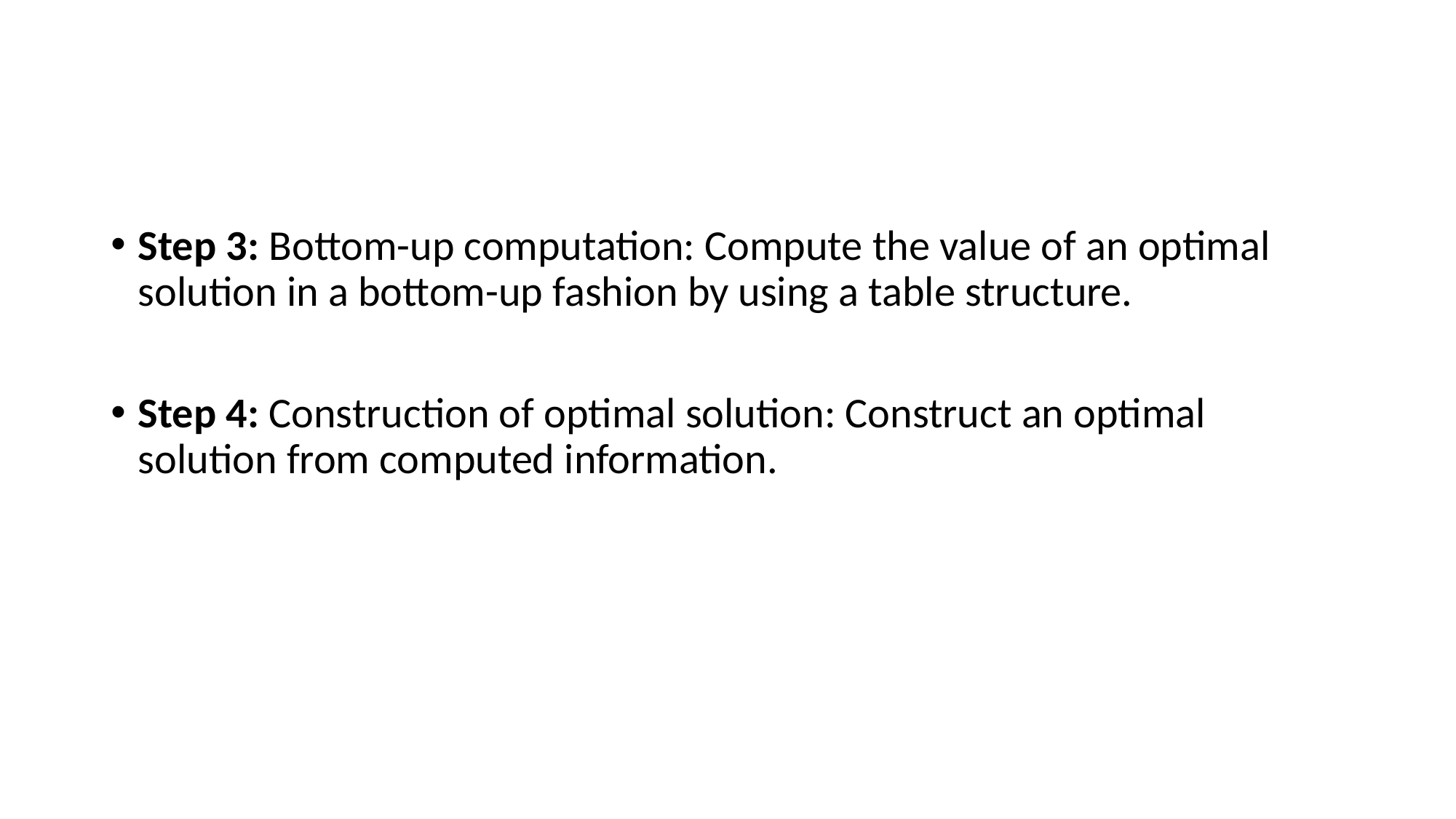

#
Step 3: Bottom-up computation: Compute the value of an optimal solution in a bottom-up fashion by using a table structure.

Step 4: Construction of optimal solution: Construct an optimal solution from computed information.